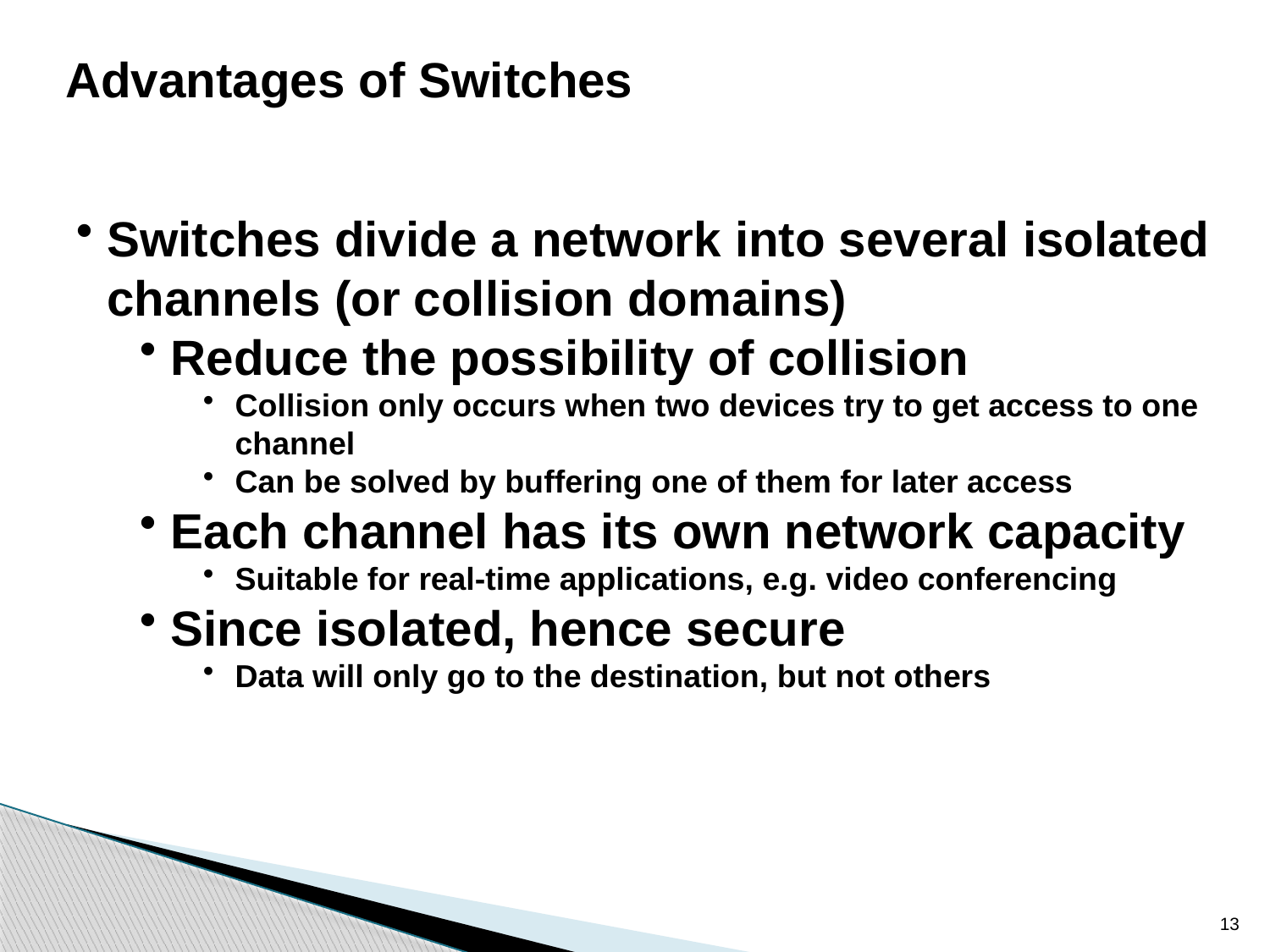

Advantages of Switches
Switches divide a network into several isolated channels (or collision domains)
Reduce the possibility of collision
Collision only occurs when two devices try to get access to one channel
Can be solved by buffering one of them for later access
Each channel has its own network capacity
Suitable for real-time applications, e.g. video conferencing
Since isolated, hence secure
Data will only go to the destination, but not others
13